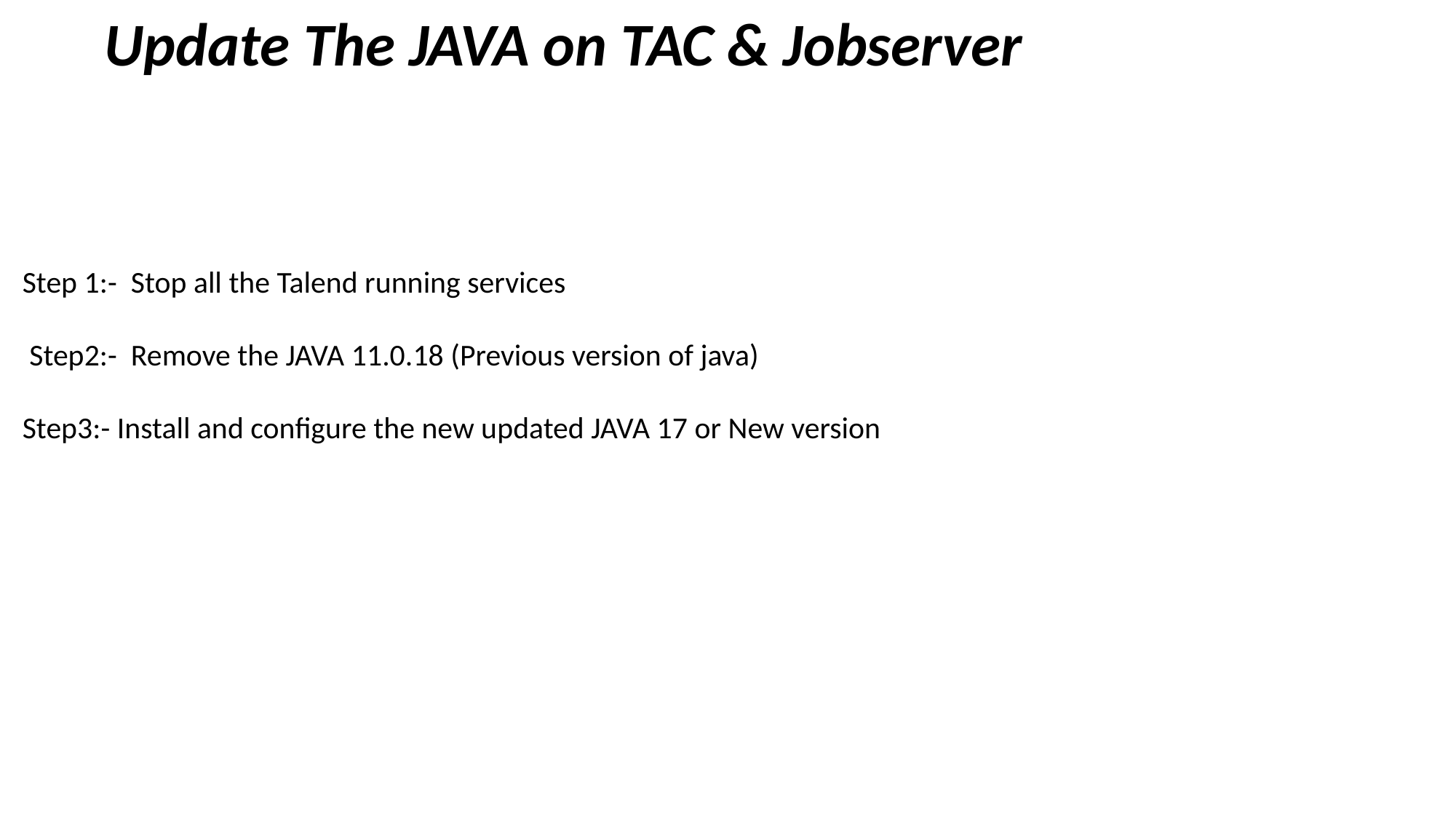

Update The JAVA on TAC & Jobserver
Step 1:-  Stop all the Talend running services

 Step2:-  Remove the JAVA 11.0.18 (Previous version of java)

Step3:- Install and configure the new updated JAVA 17 or New version